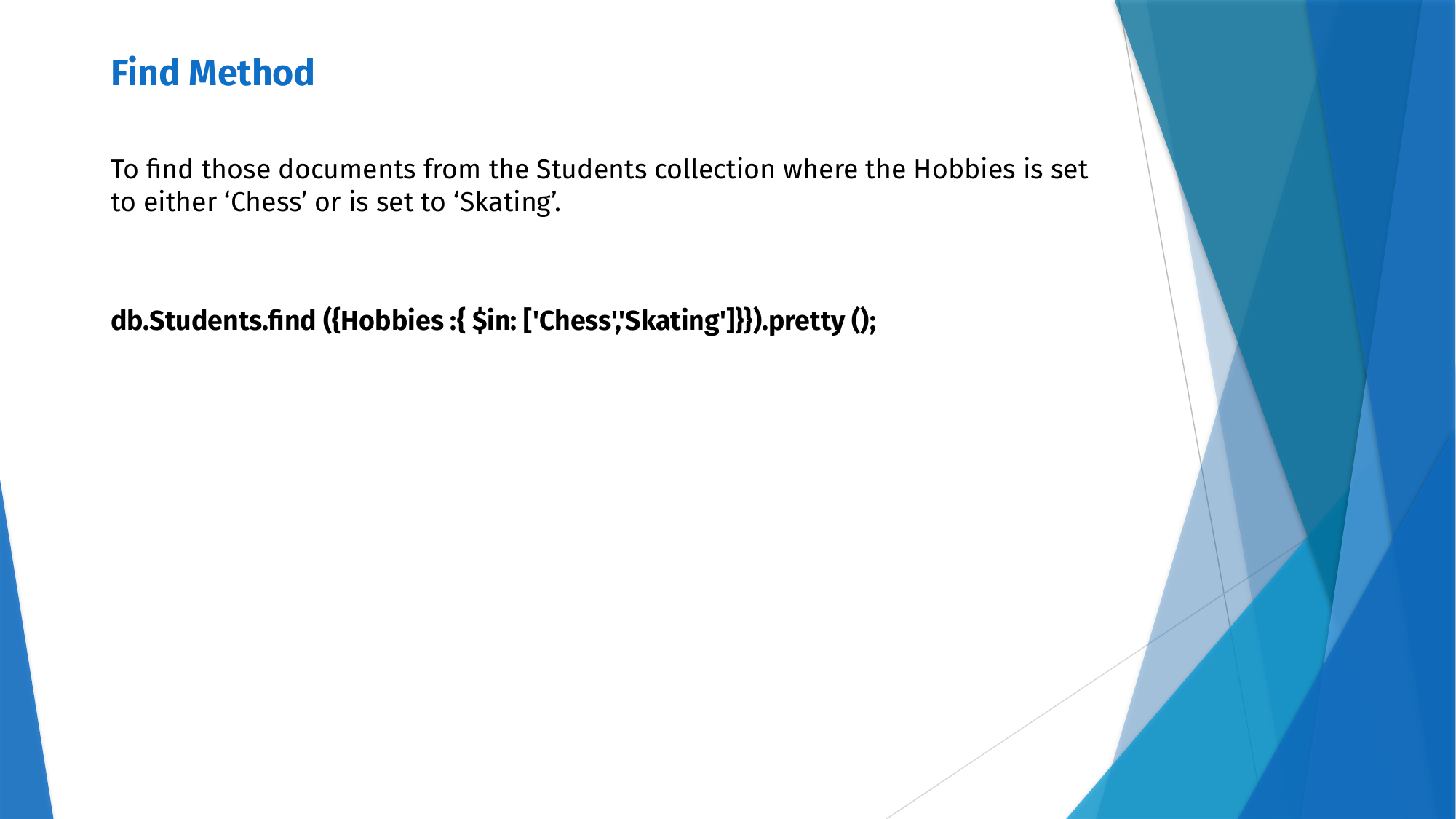

# Find Method
To find those documents from the Students collection where the Hobbies is set to either ‘Chess’ or is set to ‘Skating’.

db.Students.find ({Hobbies :{ $in: ['Chess','Skating']}}).pretty ();